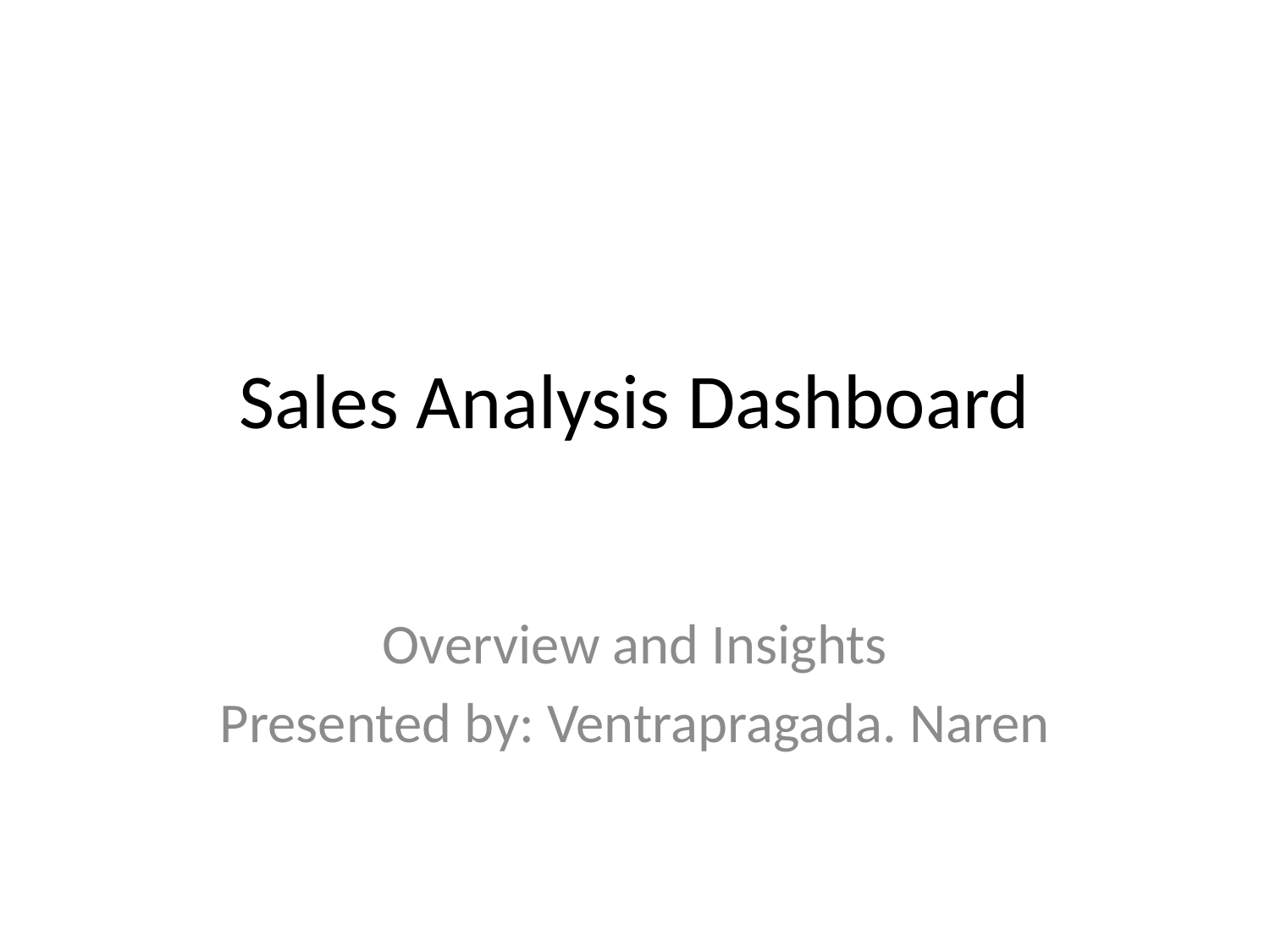

# Sales Analysis Dashboard
Overview and Insights
Presented by: Ventrapragada. Naren